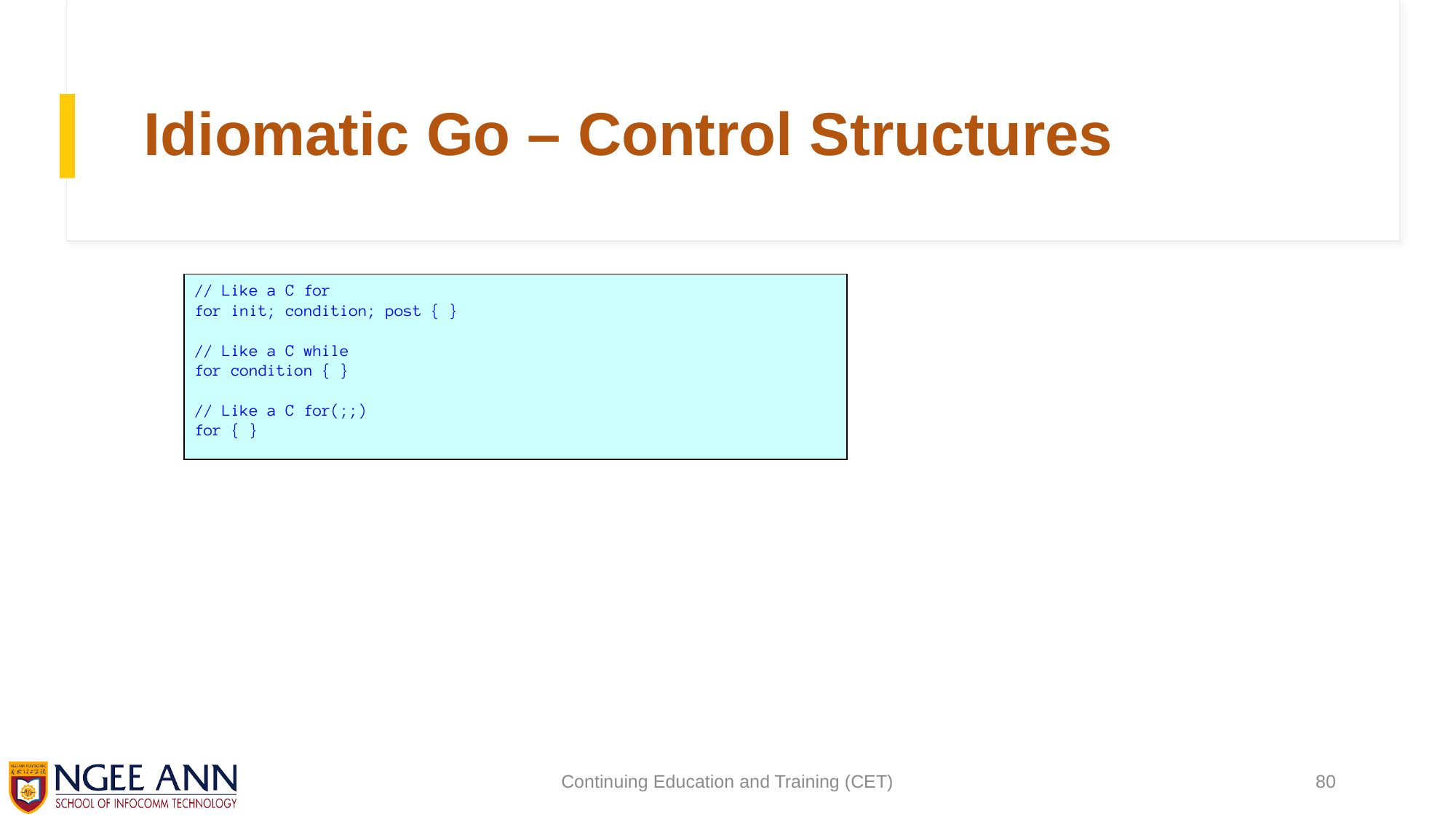

# Idiomatic Go – Control Structures
// Like a C for
for init; condition; post { }

// Like a C while
for condition { }

// Like a C for(;;)
for { }
Continuing Education and Training (CET)
80